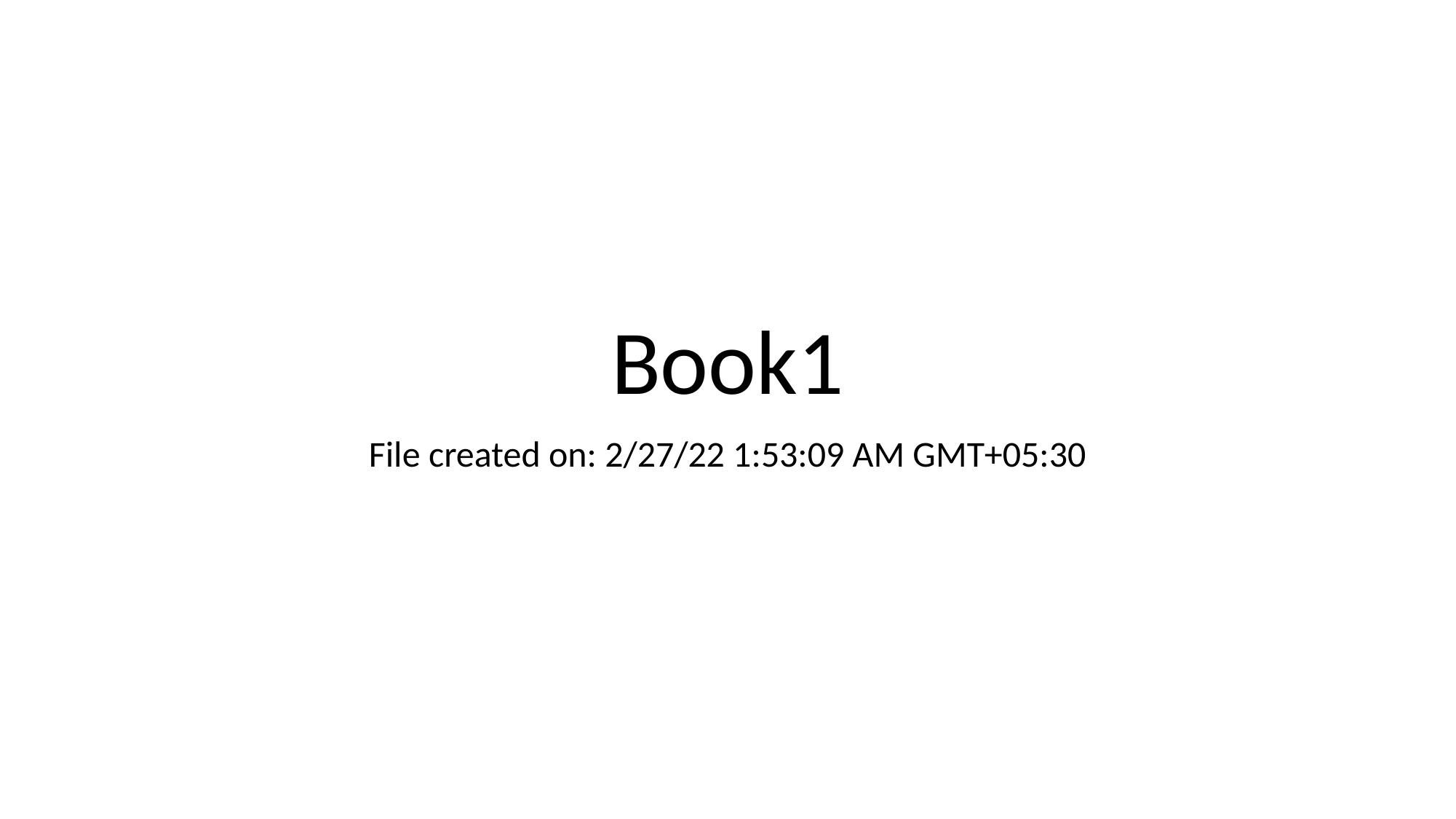

# Book1
File created on: 2/27/22 1:53:09 AM GMT+05:30